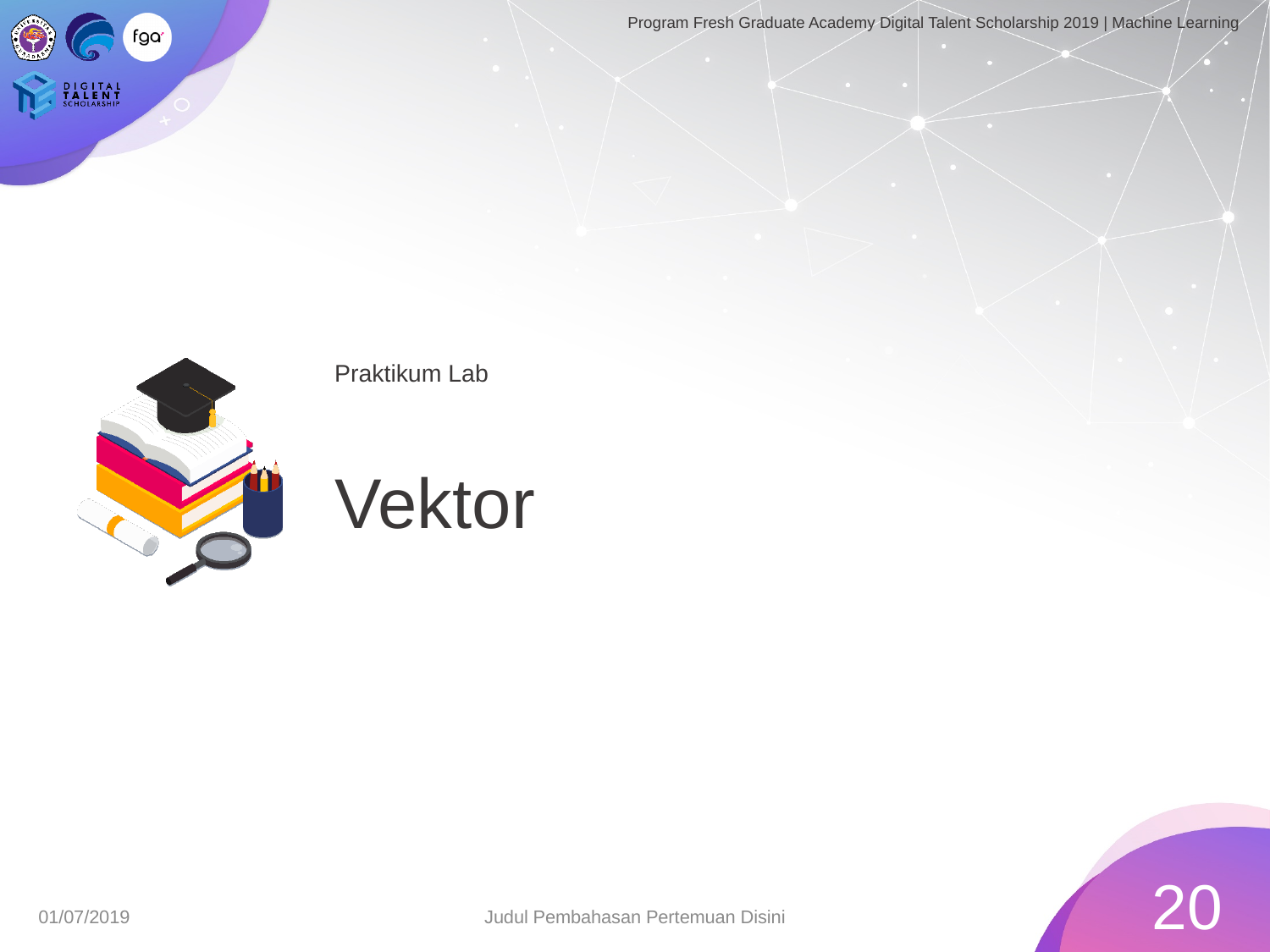

Praktikum Lab
# Vektor
20
01/07/2019
Judul Pembahasan Pertemuan Disini